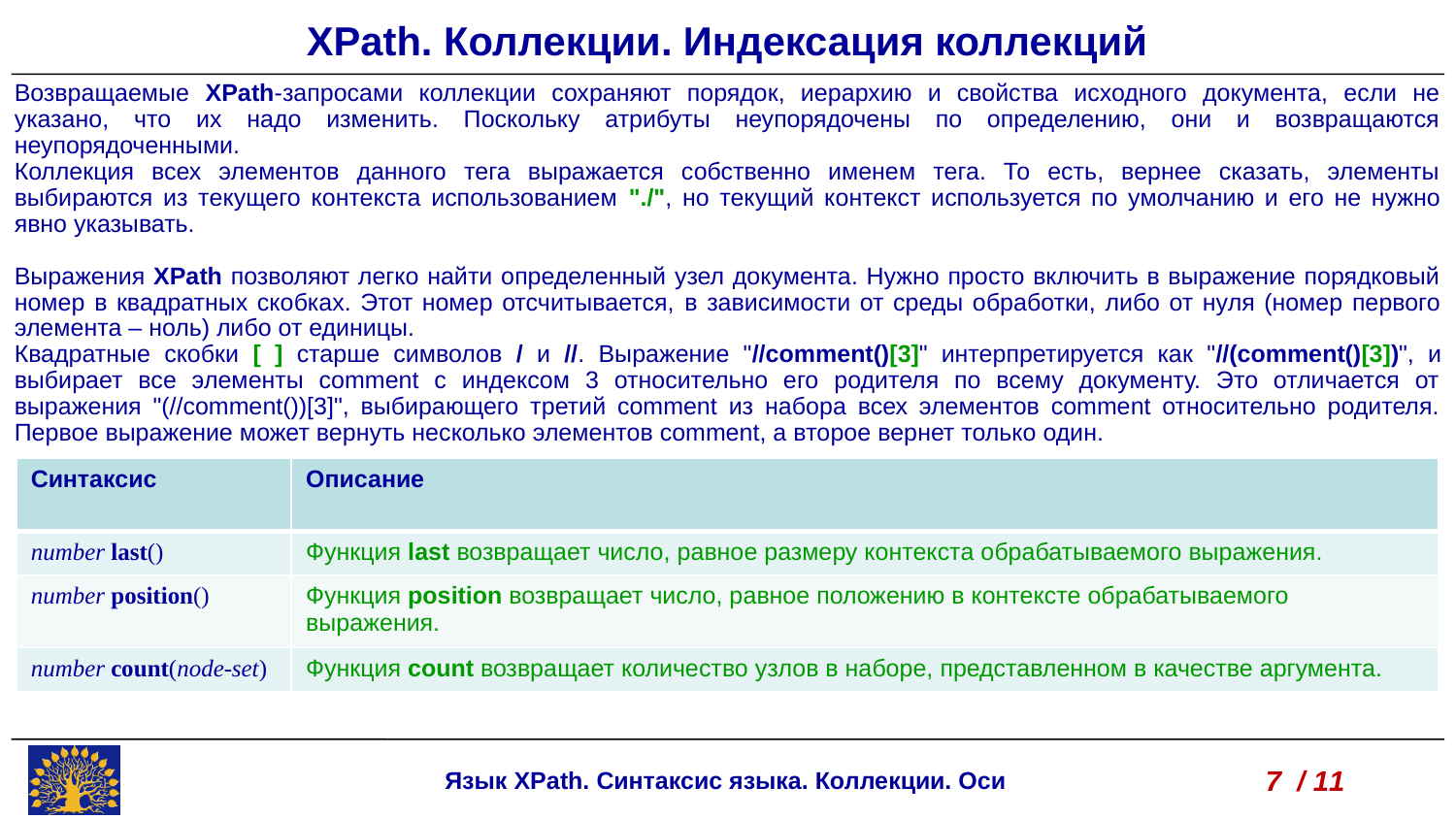

XPath. Коллекции. Индексация коллекций
Возвращаемые XPath-запросами коллекции сохраняют порядок, иерархию и свойства исходного документа, если не указано, что их надо изменить. Поскольку атрибуты неупорядочены по определению, они и возвращаются неупорядоченными.
Коллекция всех элементов данного тега выражается собственно именем тега. То есть, вернее сказать, элементы выбираются из текущего контекста использованием "./", но текущий контекст используется по умолчанию и его не нужно явно указывать.

Выражения XPath позволяют легко найти определенный узел документа. Нужно просто включить в выражение порядковый номер в квадратных скобках. Этот номер отсчитывается, в зависимости от среды обработки, либо от нуля (номер первого элемента – ноль) либо от единицы.
Квадратные скобки [ ] старше символов / и //. Выражение "//comment()[3]" интерпретируется как "//(comment()[3])", и выбирает все элементы comment с индексом 3 относительно его родителя по всему документу. Это отличается от выражения "(//comment())[3]", выбирающего третий comment из набора всех элементов comment относительно родителя. Первое выражение может вернуть несколько элементов comment, а второе вернет только один.
| Синтаксис | Описание |
| --- | --- |
| number last() | Функция last возвращает число, равное размеру контекста обрабатываемого выражения. |
| number position() | Функция position возвращает число, равное положению в контексте обрабатываемого выражения. |
| number count(node-set) | Функция count возвращает количество узлов в наборе, представленном в качестве аргумента. |